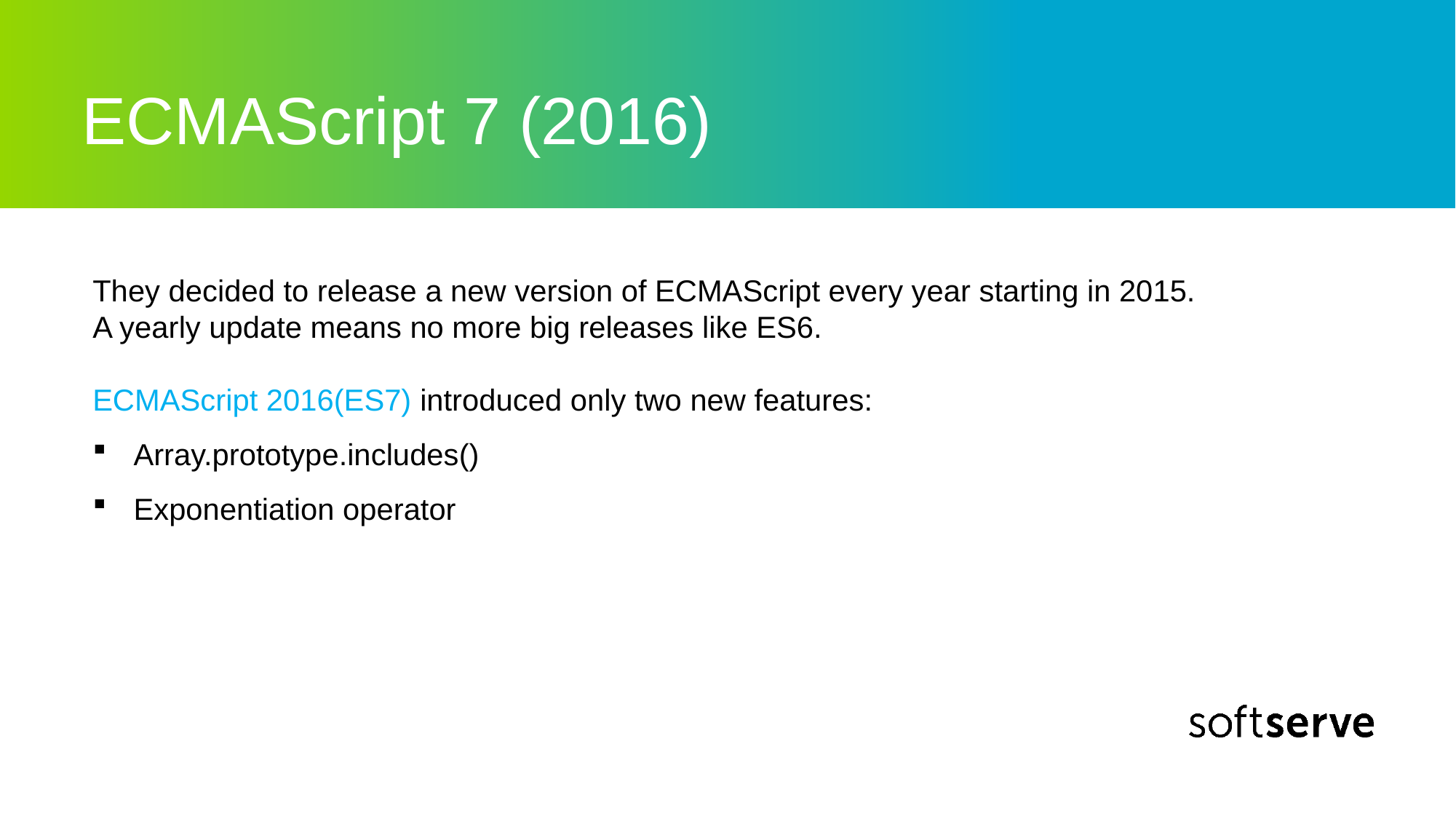

# ECMAScript 7 (2016)
They decided to release a new version of ECMAScript every year starting in 2015. A yearly update means no more big releases like ES6.

ECMAScript 2016(ES7) introduced only two new features:
Array.prototype.includes()
Exponentiation operator